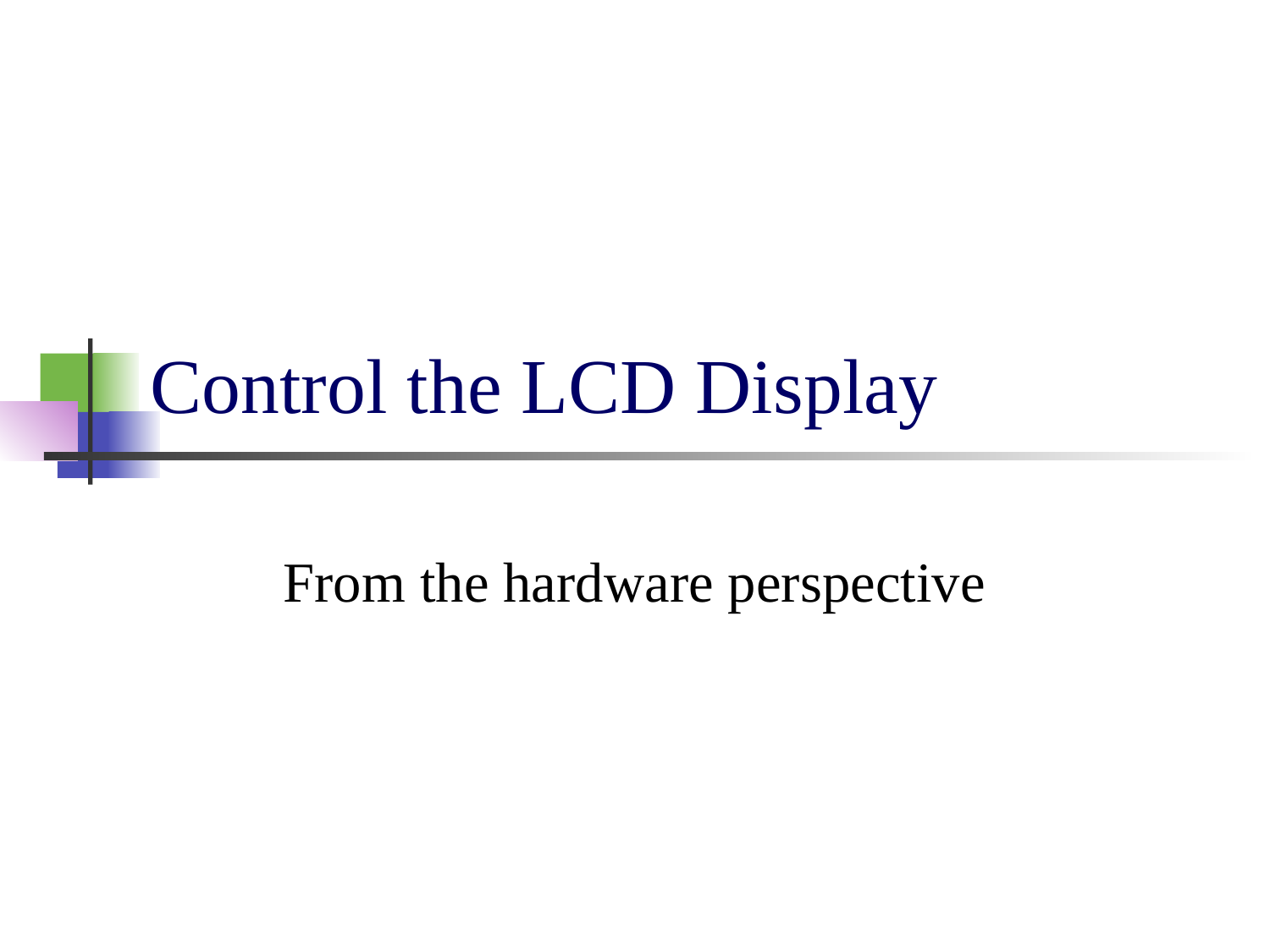

# Control the LCD Display
From the hardware perspective